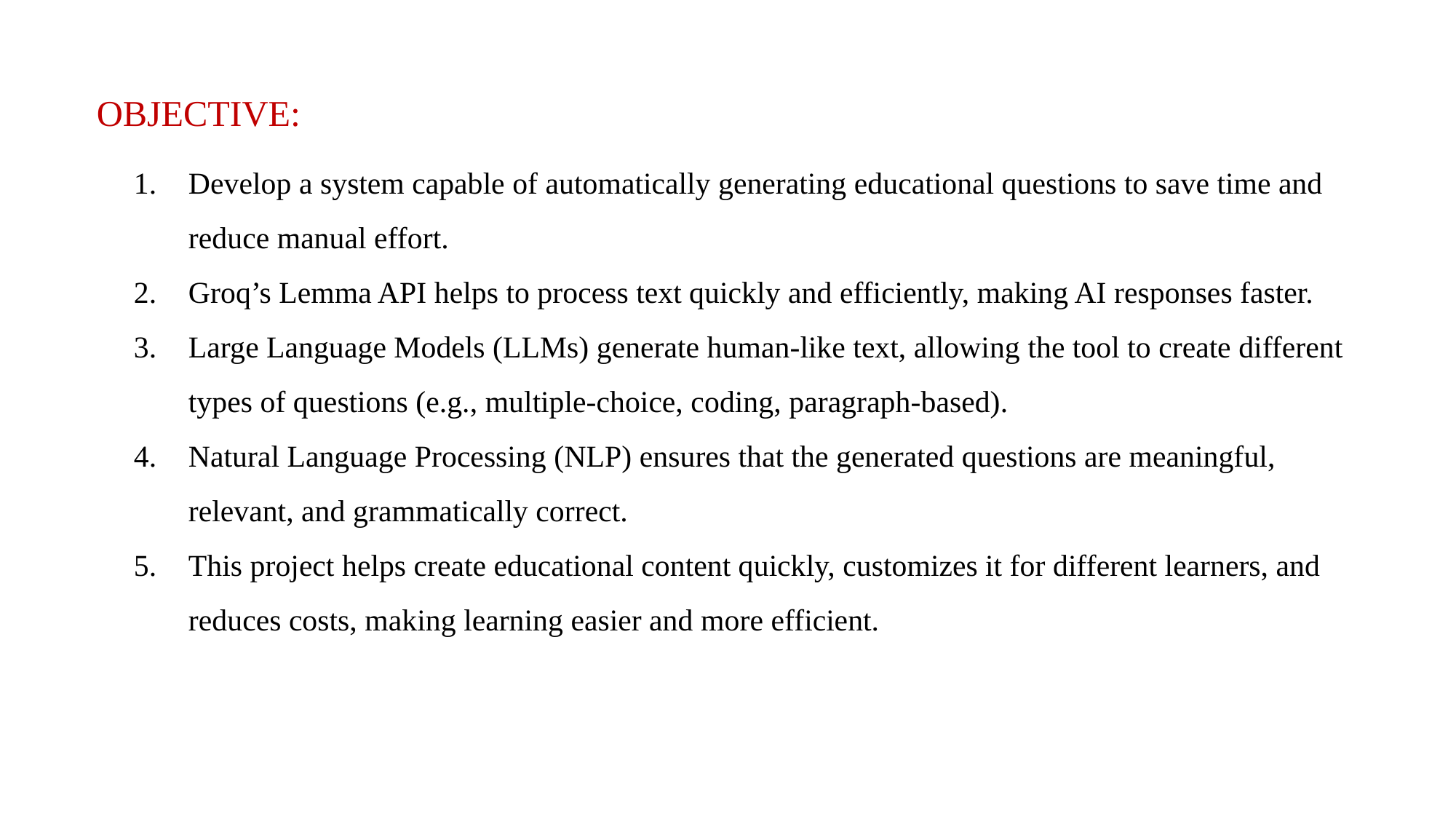

OBJECTIVE:
Develop a system capable of automatically generating educational questions to save time and reduce manual effort.
Groq’s Lemma API helps to process text quickly and efficiently, making AI responses faster.
Large Language Models (LLMs) generate human-like text, allowing the tool to create different types of questions (e.g., multiple-choice, coding, paragraph-based).
Natural Language Processing (NLP) ensures that the generated questions are meaningful, relevant, and grammatically correct.
This project helps create educational content quickly, customizes it for different learners, and reduces costs, making learning easier and more efficient.